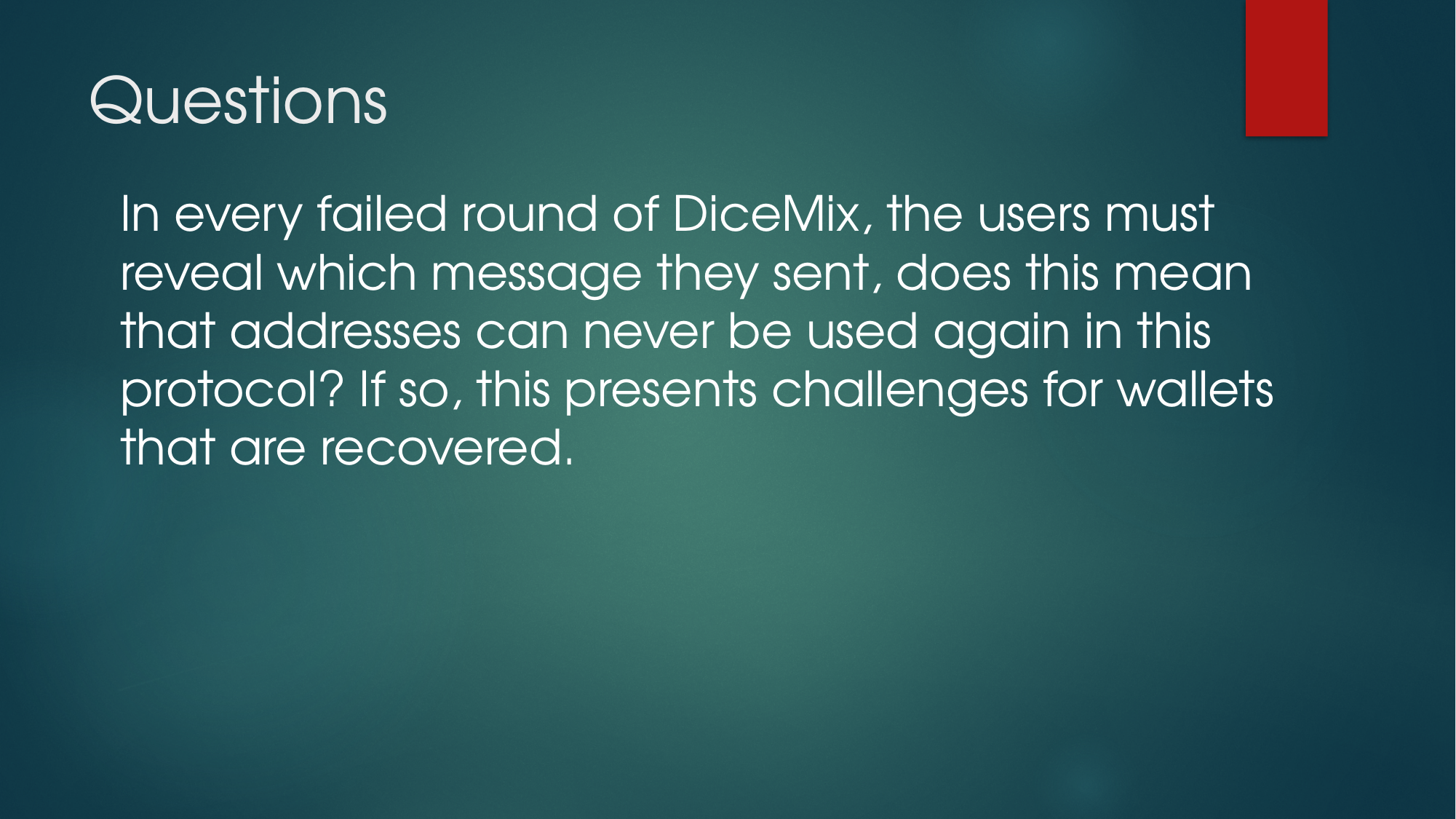

# Questions
In every failed round of DiceMix, the users must reveal which message they sent, does this mean that addresses can never be used again in this protocol? If so, this presents challenges for wallets that are recovered.